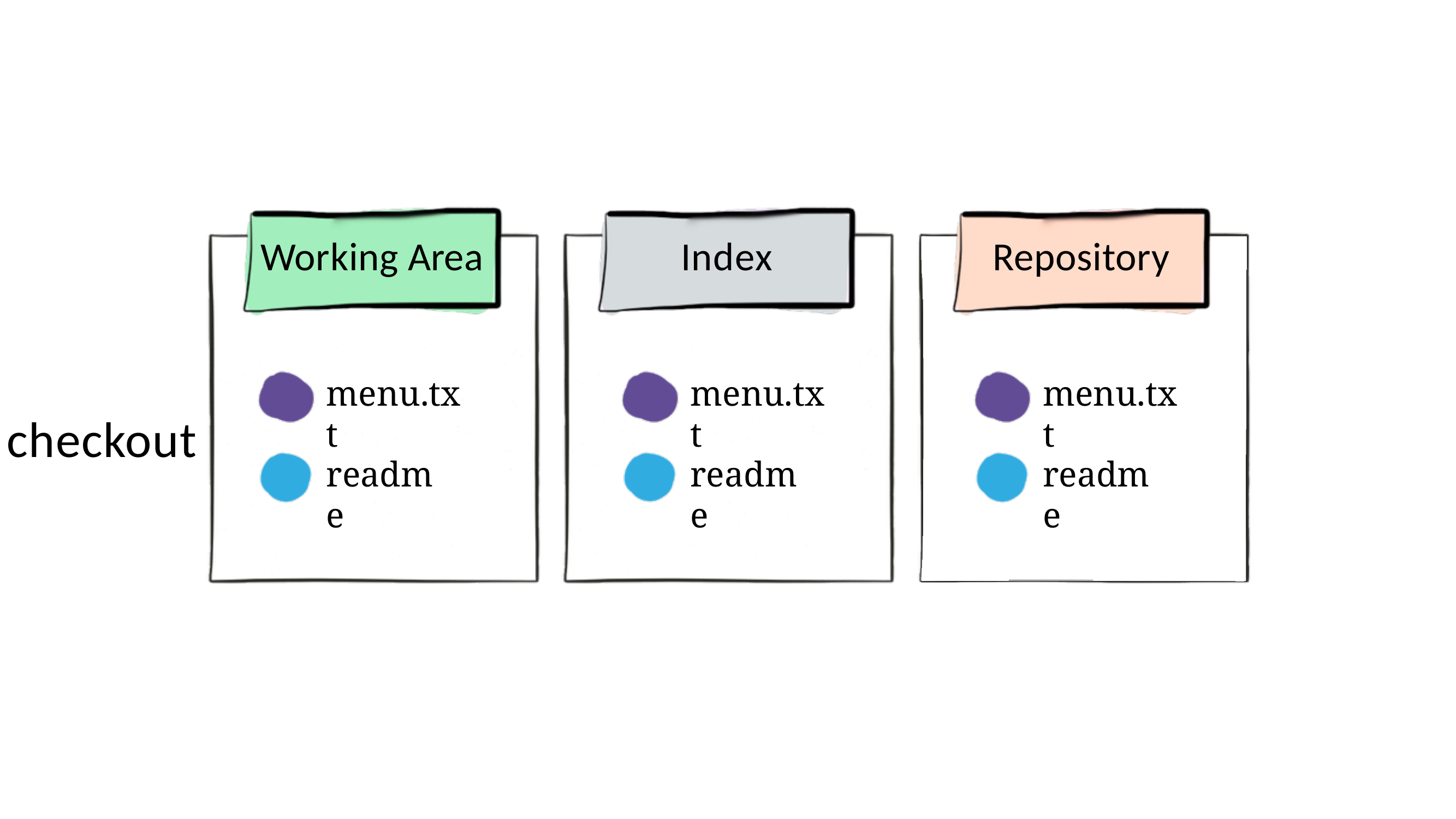

# Working Area
Index
Repository

menu.txt
menu.txt
menu.txt
checkout

readme
readme
readme